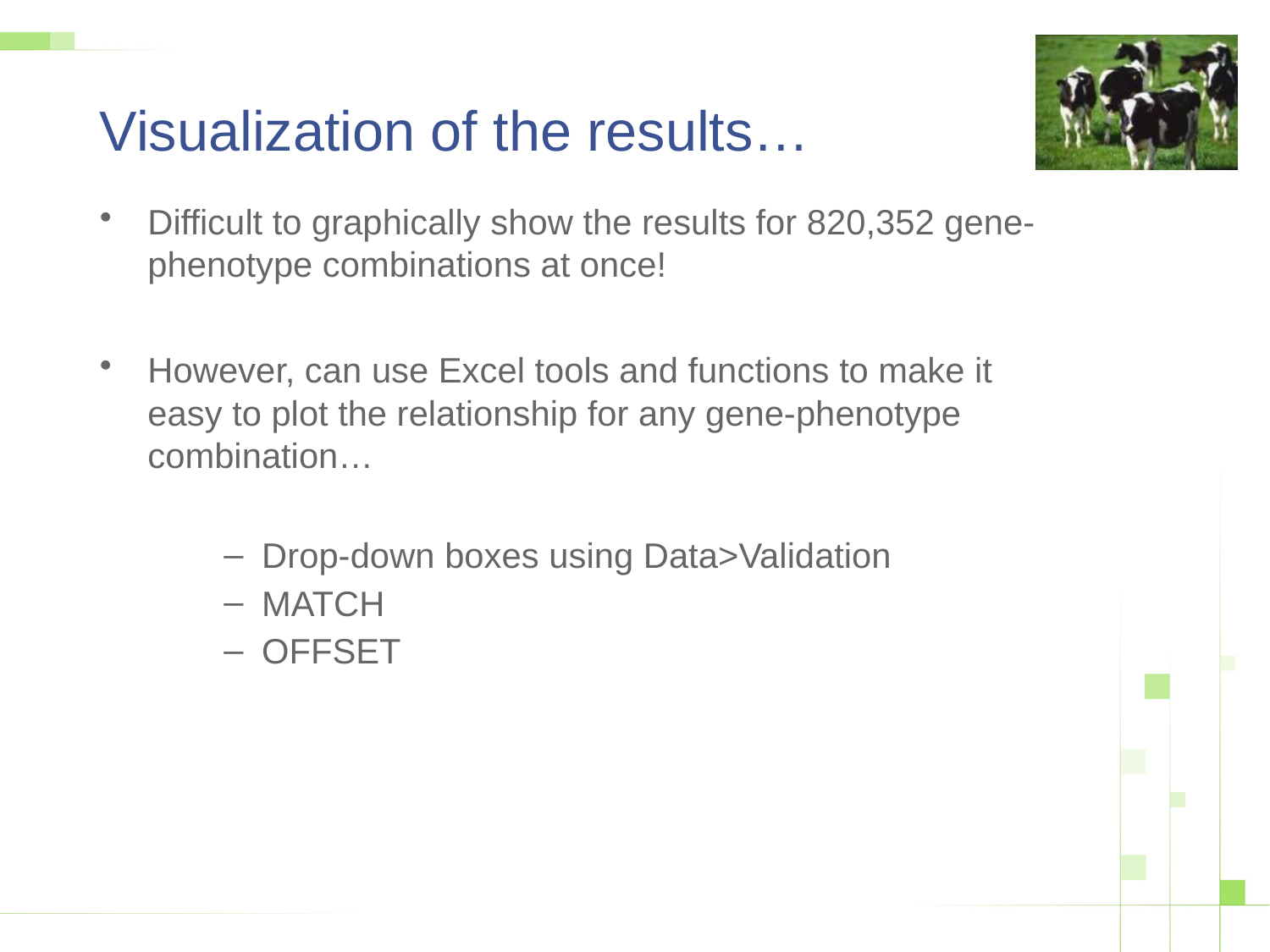

# Visualization of the results…
Difficult to graphically show the results for 820,352 gene-phenotype combinations at once!

However, can use Excel tools and functions to make it easy to plot the relationship for any gene-phenotype combination…

Drop-down boxes using Data>Validation
MATCH
OFFSET